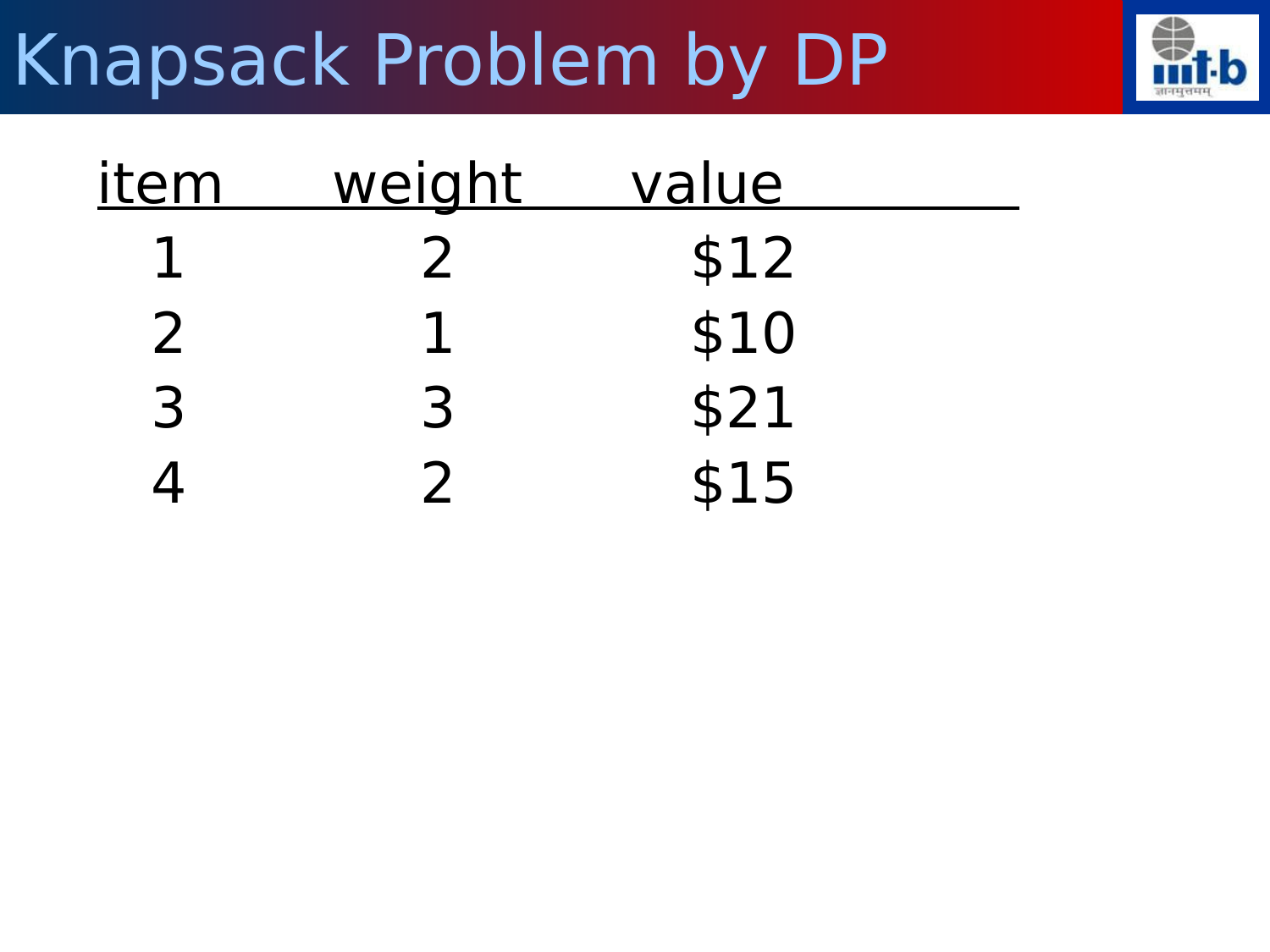

Knapsack Problem by DP
item      weight      value
   1             2             $12
   2             1             $10
   3             3             $21
   4             2             $15